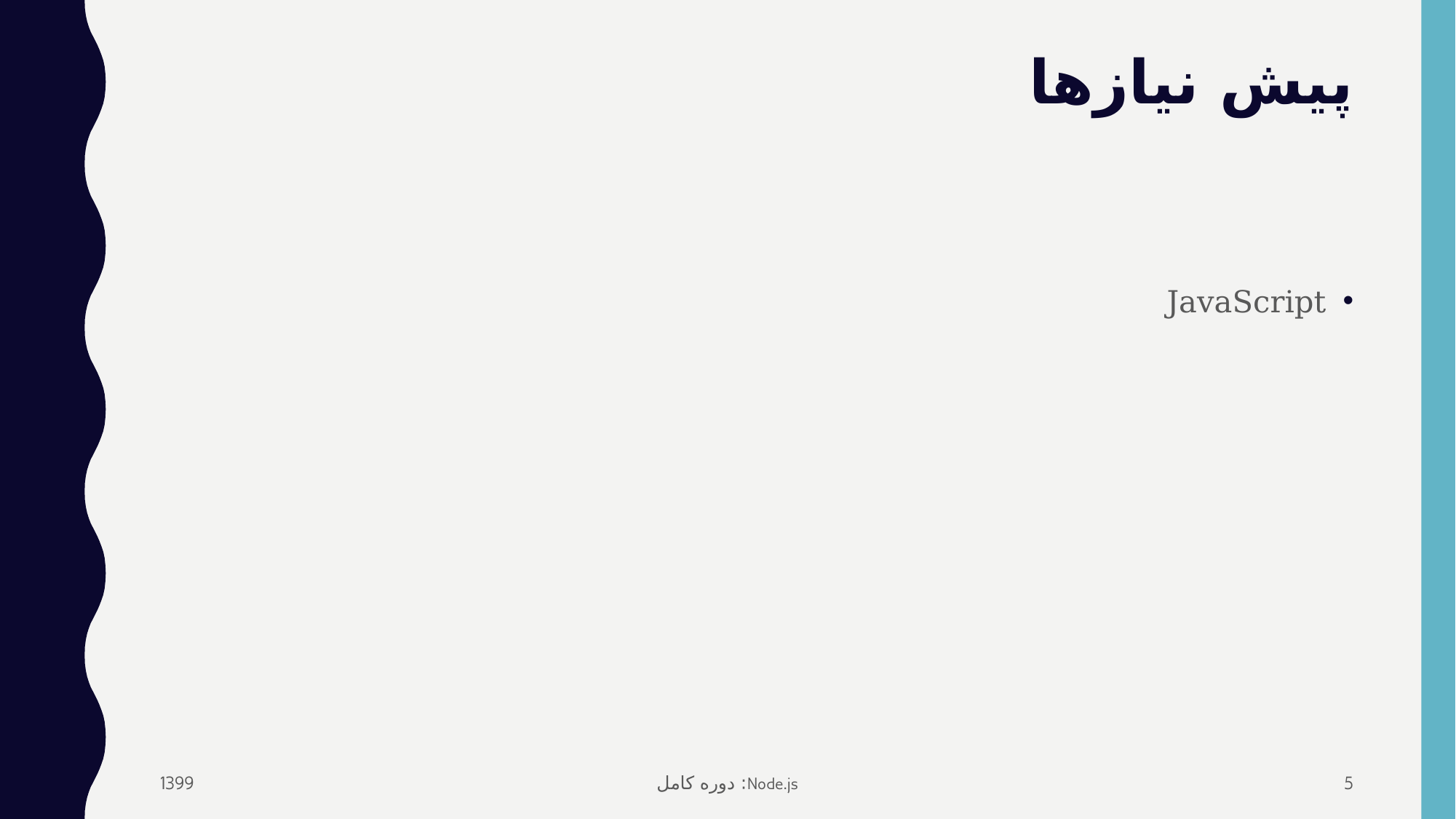

# پیش نیازها
JavaScript

1399
Node.js: دوره کامل
5